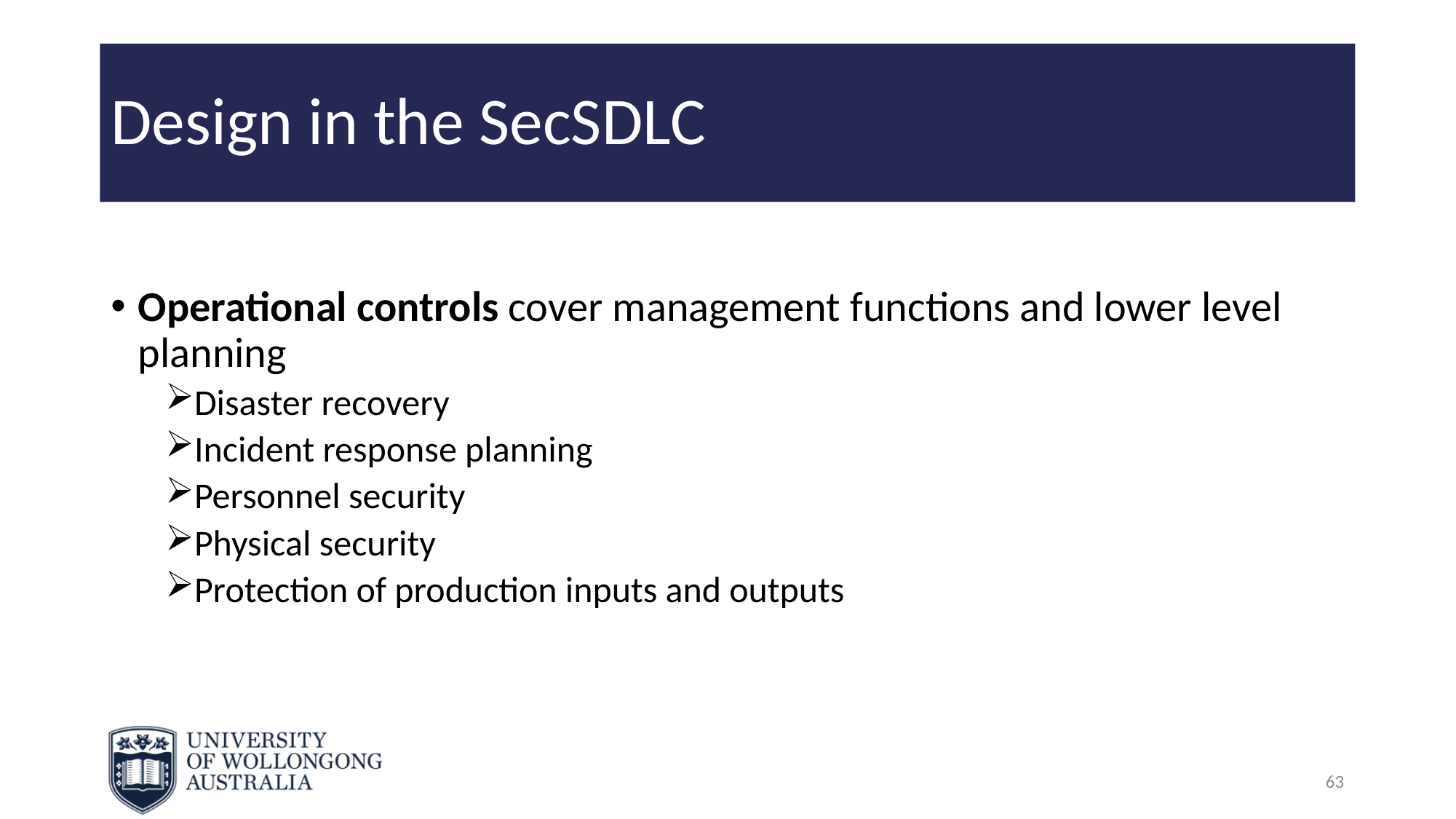

# Design in the SecSDLC
Operational controls cover management functions and lower level planning
Disaster recovery
Incident response planning
Personnel security
Physical security
Protection of production inputs and outputs

63